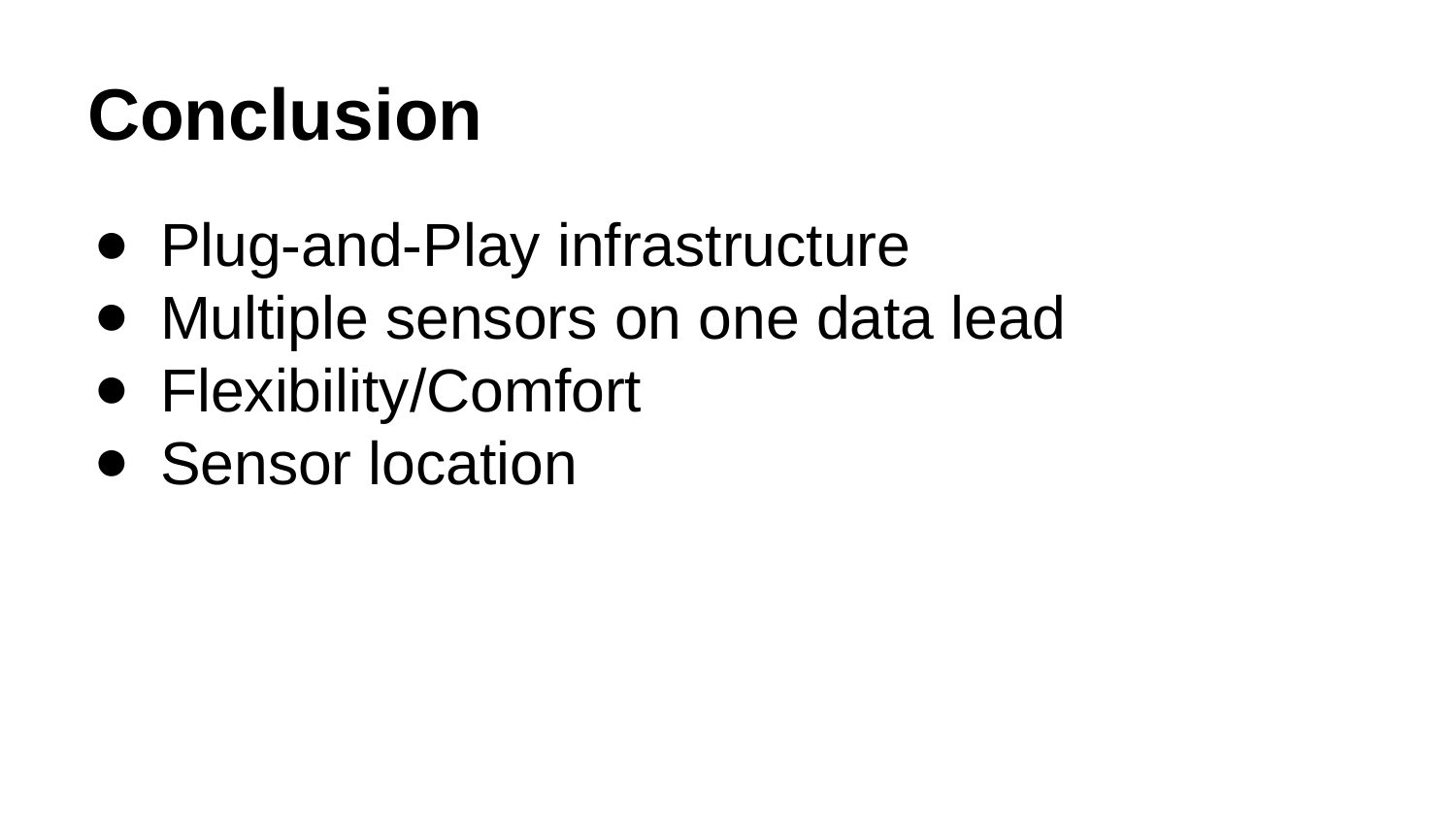

# Conclusion
Plug-and-Play infrastructure
Multiple sensors on one data lead
Flexibility/Comfort
Sensor location